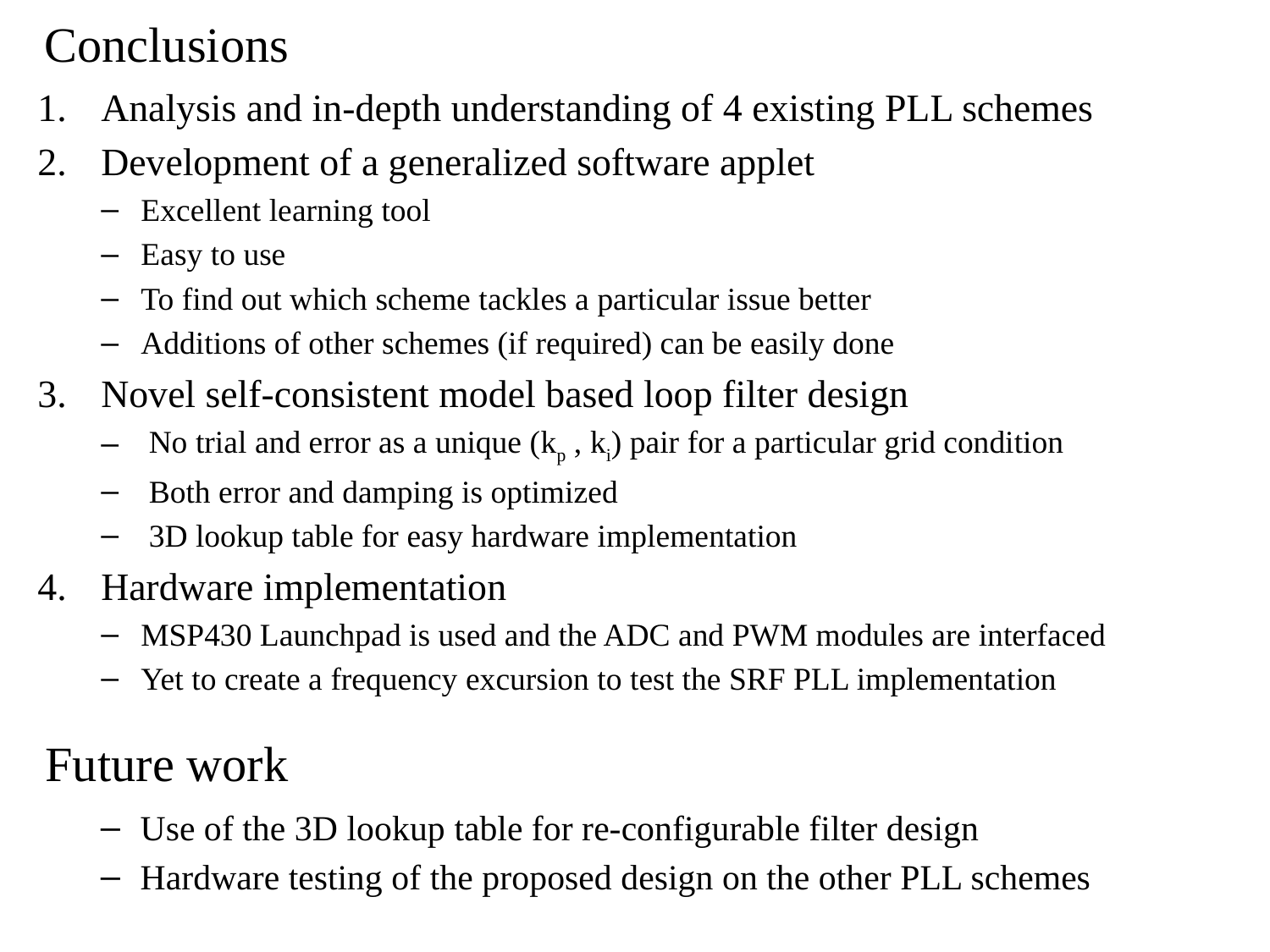

Conclusions
Analysis and in-depth understanding of 4 existing PLL schemes
Development of a generalized software applet
Excellent learning tool
Easy to use
To find out which scheme tackles a particular issue better
Additions of other schemes (if required) can be easily done
Novel self-consistent model based loop filter design
No trial and error as a unique (kp , ki) pair for a particular grid condition
Both error and damping is optimized
3D lookup table for easy hardware implementation
Hardware implementation
MSP430 Launchpad is used and the ADC and PWM modules are interfaced
Yet to create a frequency excursion to test the SRF PLL implementation

Future work
Use of the 3D lookup table for re-configurable filter design
Hardware testing of the proposed design on the other PLL schemes